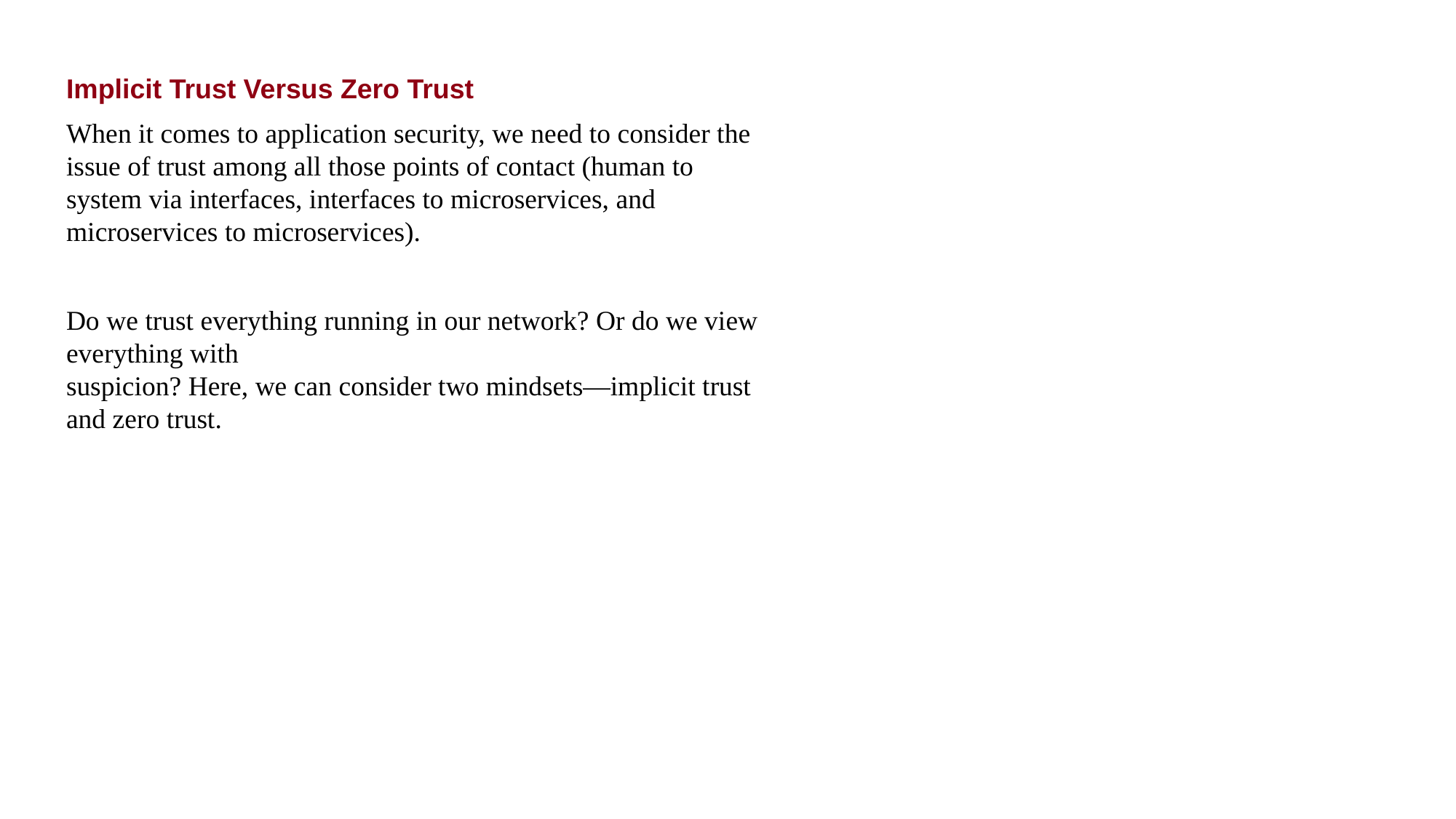

Implicit Trust Versus Zero Trust
When it comes to application security, we need to consider the
issue of trust among all those points of contact (human to system via interfaces, interfaces to microservices, and microservices to microservices).
Do we trust everything running in our network? Or do we view everything with
suspicion? Here, we can consider two mindsets—implicit trust and zero trust.